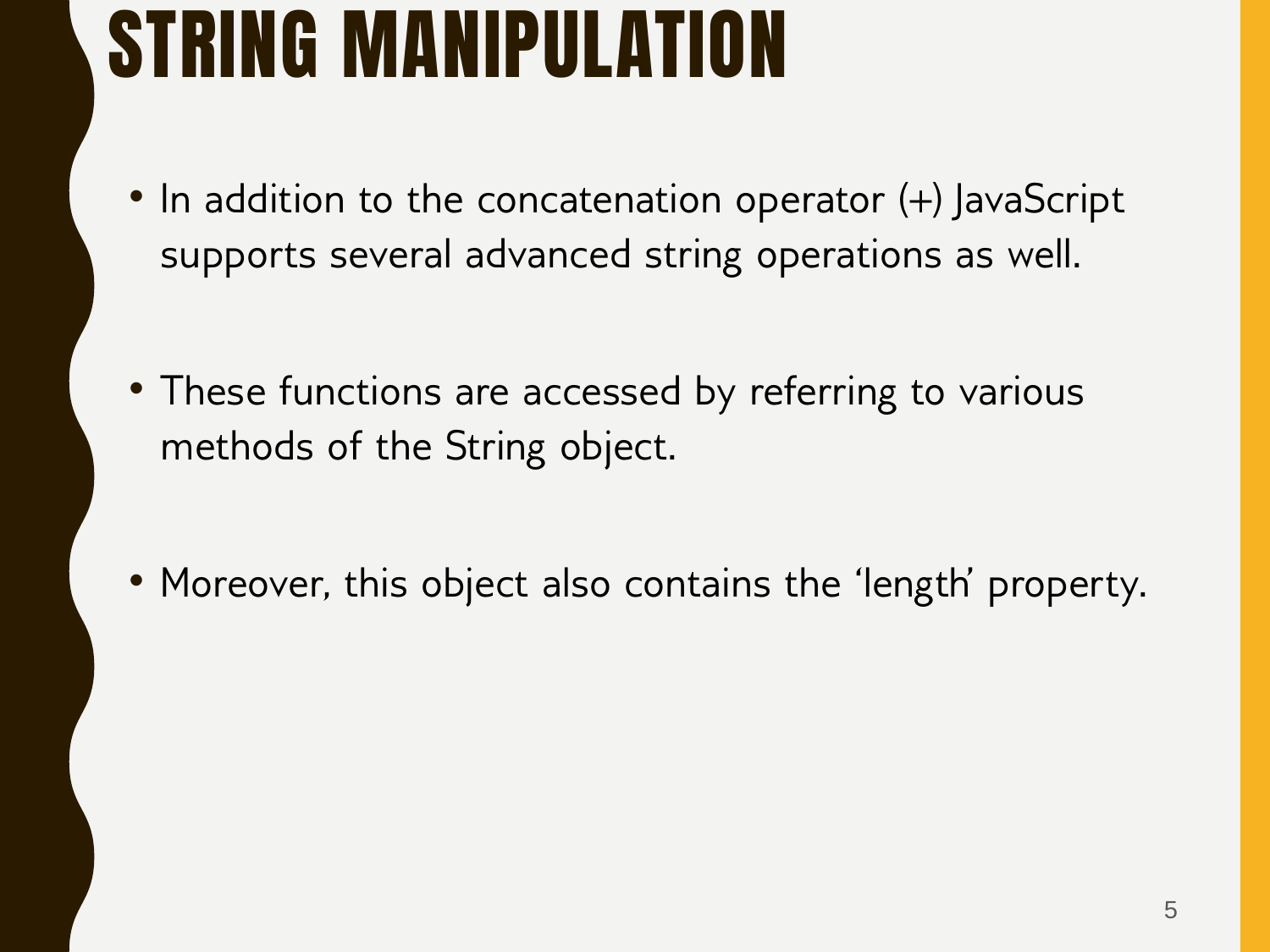

# String Manipulation
In addition to the concatenation operator (+) JavaScript supports several advanced string operations as well.

These functions are accessed by referring to various methods of the String object.

Moreover, this object also contains the ‘length’ property.
5